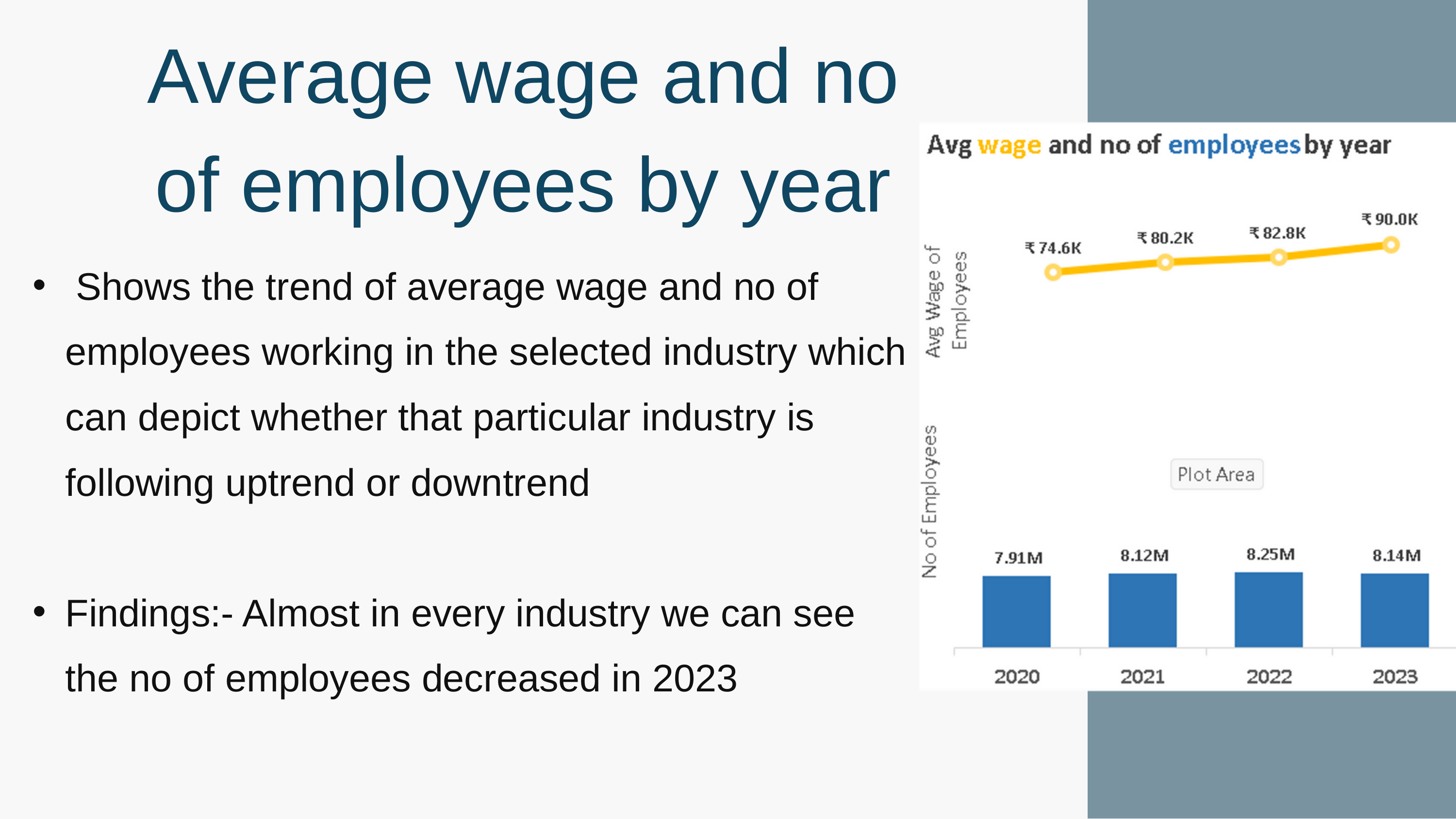

Average wage and no of employees by year

 Shows the trend of average wage and no of employees working in the selected industry which can depict whether that particular industry is following uptrend or downtrend

Findings:- Almost in every industry we can see the no of employees decreased in 2023